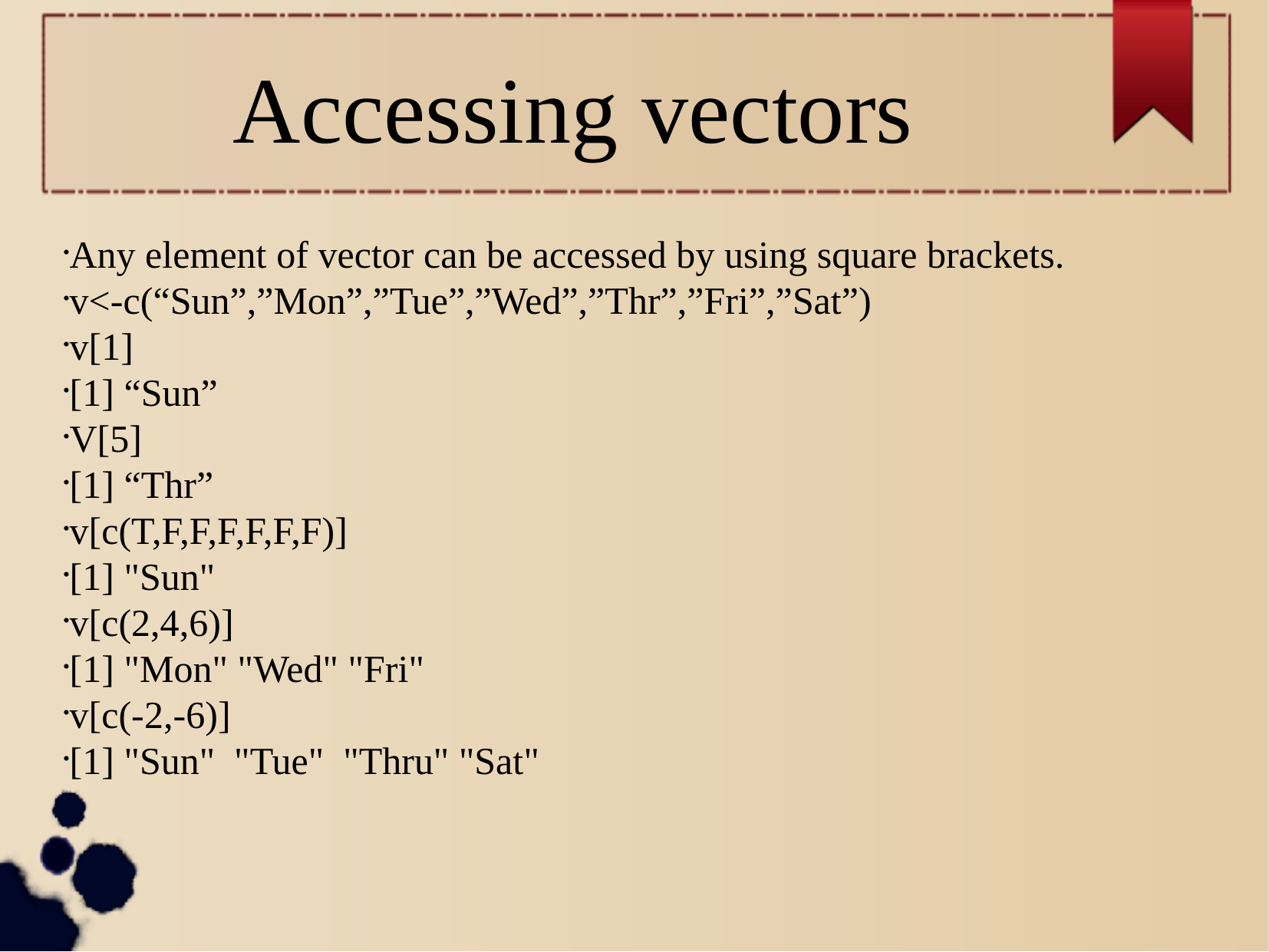

Accessing vectors
Any element of vector can be accessed by using square brackets.
v<-c(“Sun”,”Mon”,”Tue”,”Wed”,”Thr”,”Fri”,”Sat”)
v[1]
[1] “Sun”
V[5]
[1] “Thr”
v[c(T,F,F,F,F,F,F)]
[1] "Sun"
v[c(2,4,6)]
[1] "Mon" "Wed" "Fri"
v[c(-2,-6)]
[1] "Sun"  "Tue"  "Thru" "Sat"